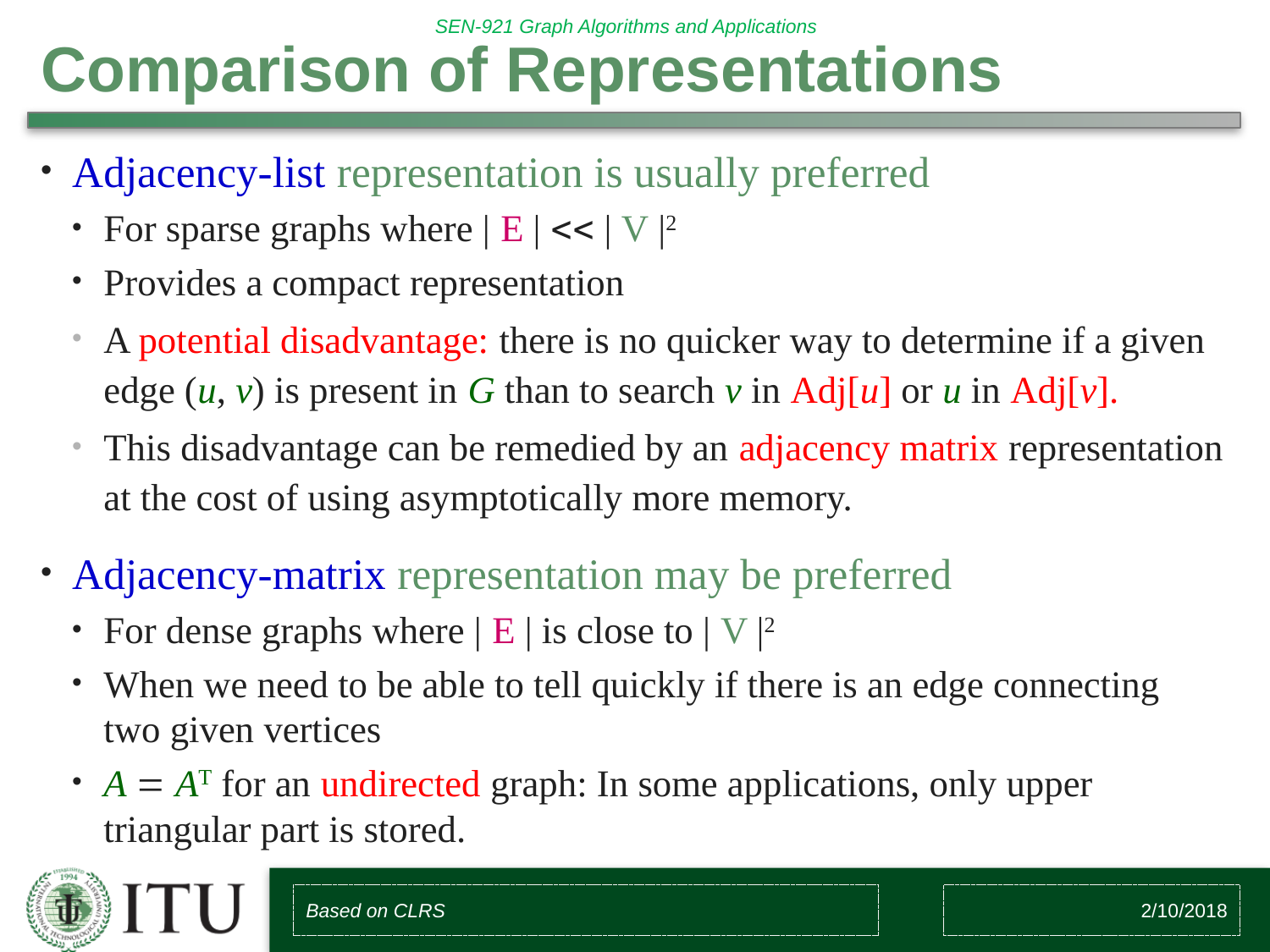

# Comparison of Representations
Adjacency-list representation is usually preferred
For sparse graphs where | E | << | V |2
Provides a compact representation
A potential disadvantage: there is no quicker way to determine if a given edge (u, v) is present in G than to search v in Adj[u] or u in Adj[v].
This disadvantage can be remedied by an adjacency matrix representation at the cost of using asymptotically more memory.
Adjacency-matrix representation may be preferred
For dense graphs where | E | is close to | V |2
When we need to be able to tell quickly if there is an edge connecting two given vertices
A = AT for an undirected graph: In some applications, only upper triangular part is stored.

Based on CLRS
2/10/2018